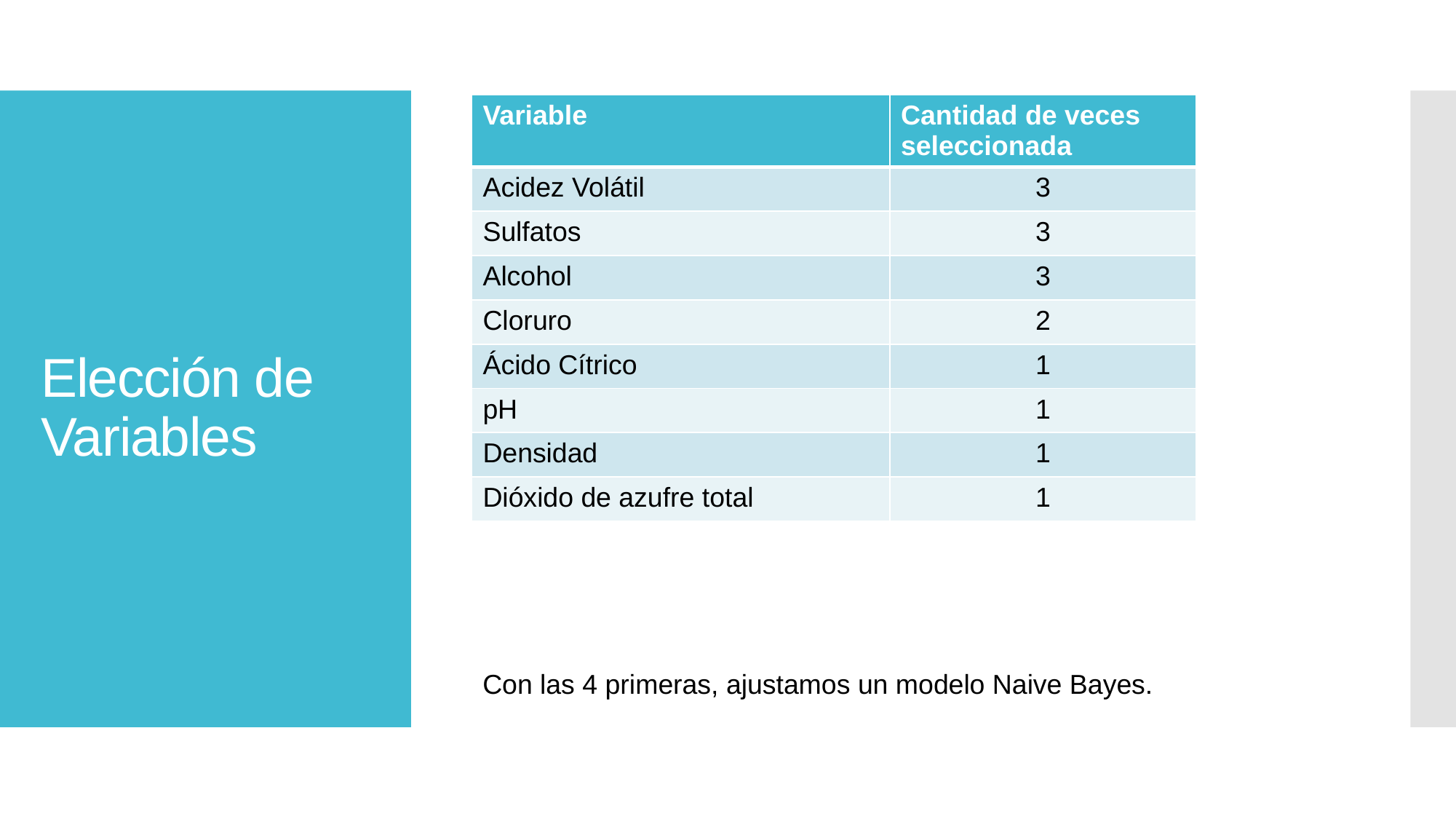

| Variable | Cantidad de veces seleccionada |
| --- | --- |
| Acidez Volátil | 3 |
| Sulfatos | 3 |
| Alcohol | 3 |
| Cloruro | 2 |
| Ácido Cítrico | 1 |
| pH | 1 |
| Densidad | 1 |
| Dióxido de azufre total | 1 |
# Elección de Variables
Con las 4 primeras, ajustamos un modelo Naive Bayes.